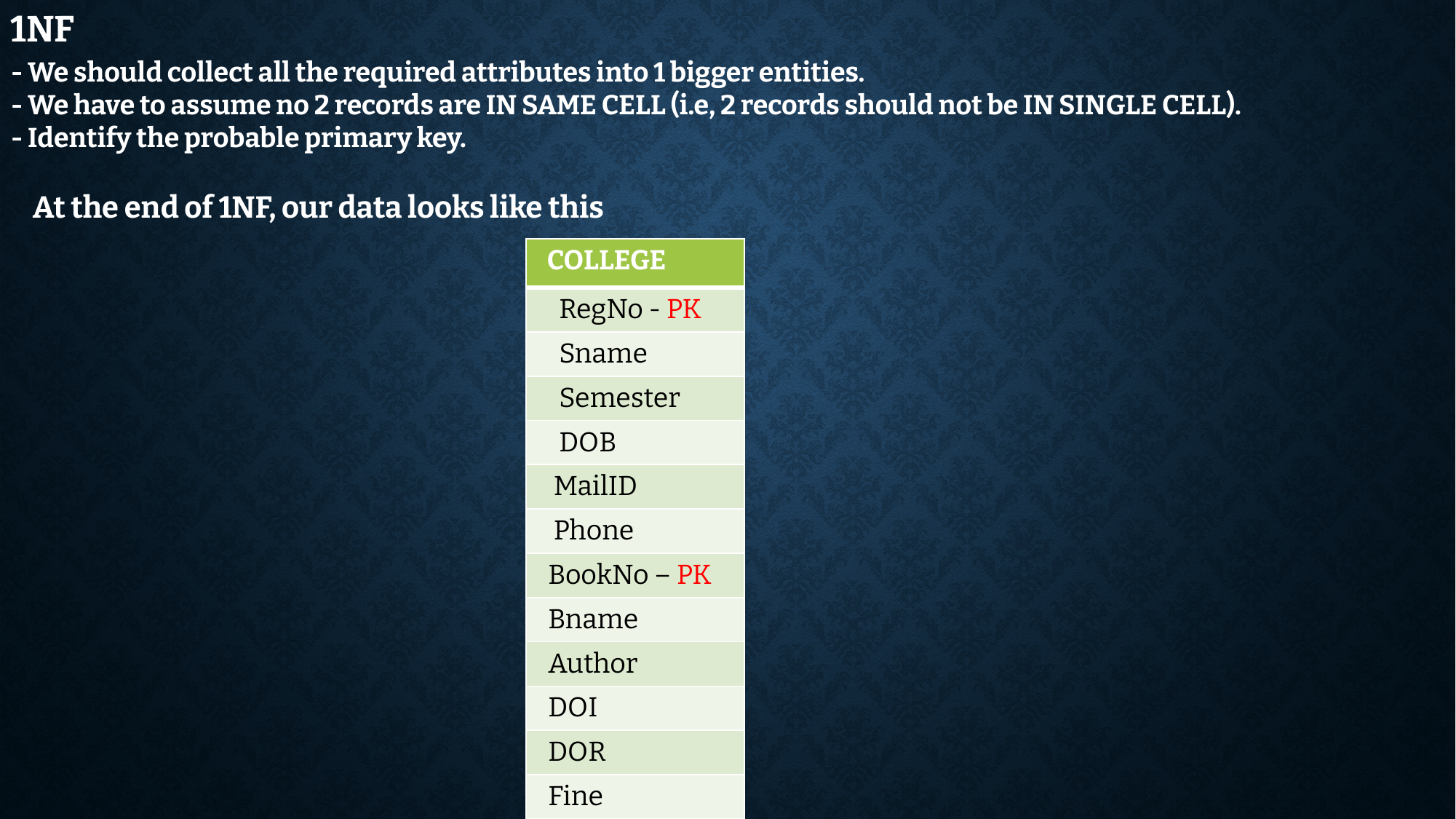

1NF

- We should collect all the required attributes into 1 bigger entities.
- We have to assume no 2 records are IN SAME CELL (i.e, 2 records should not be IN SINGLE CELL).
- Identify the probable primary key.
At the end of 1NF, our data looks like this
| COLLEGE |
| --- |
| RegNo - PK |
| Sname |
| Semester |
| DOB |
| MailID |
| Phone |
| BookNo – PK |
| Bname |
| Author |
| DOI |
| DOR |
| Fine |